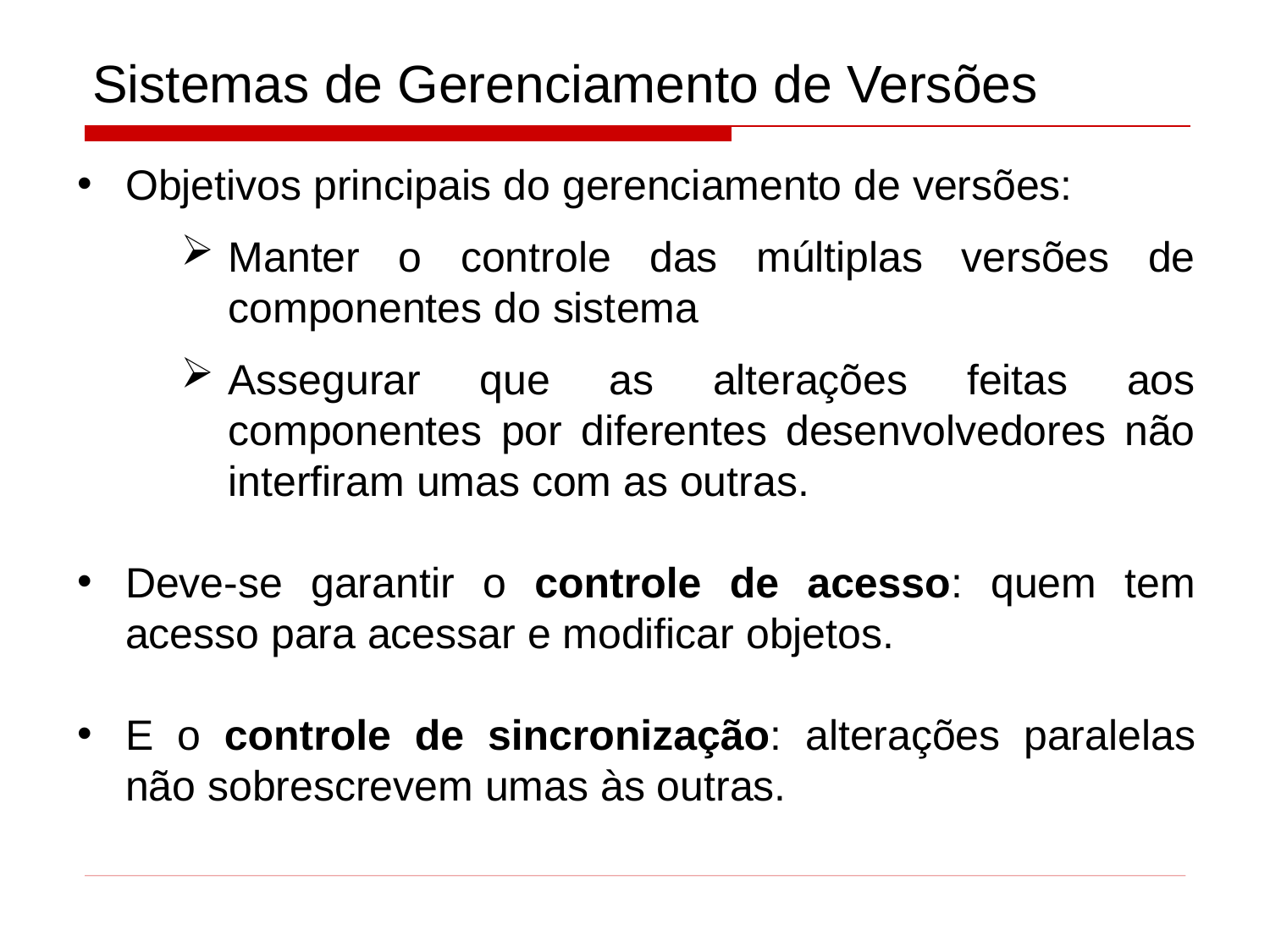

# Sistemas de Gerenciamento de Versões
Objetivos principais do gerenciamento de versões:
Manter o controle das múltiplas versões de componentes do sistema
Assegurar que as alterações feitas aos componentes por diferentes desenvolvedores não interfiram umas com as outras.

Deve-se garantir o controle de acesso: quem tem acesso para acessar e modificar objetos.

E o controle de sincronização: alterações paralelas não sobrescrevem umas às outras.